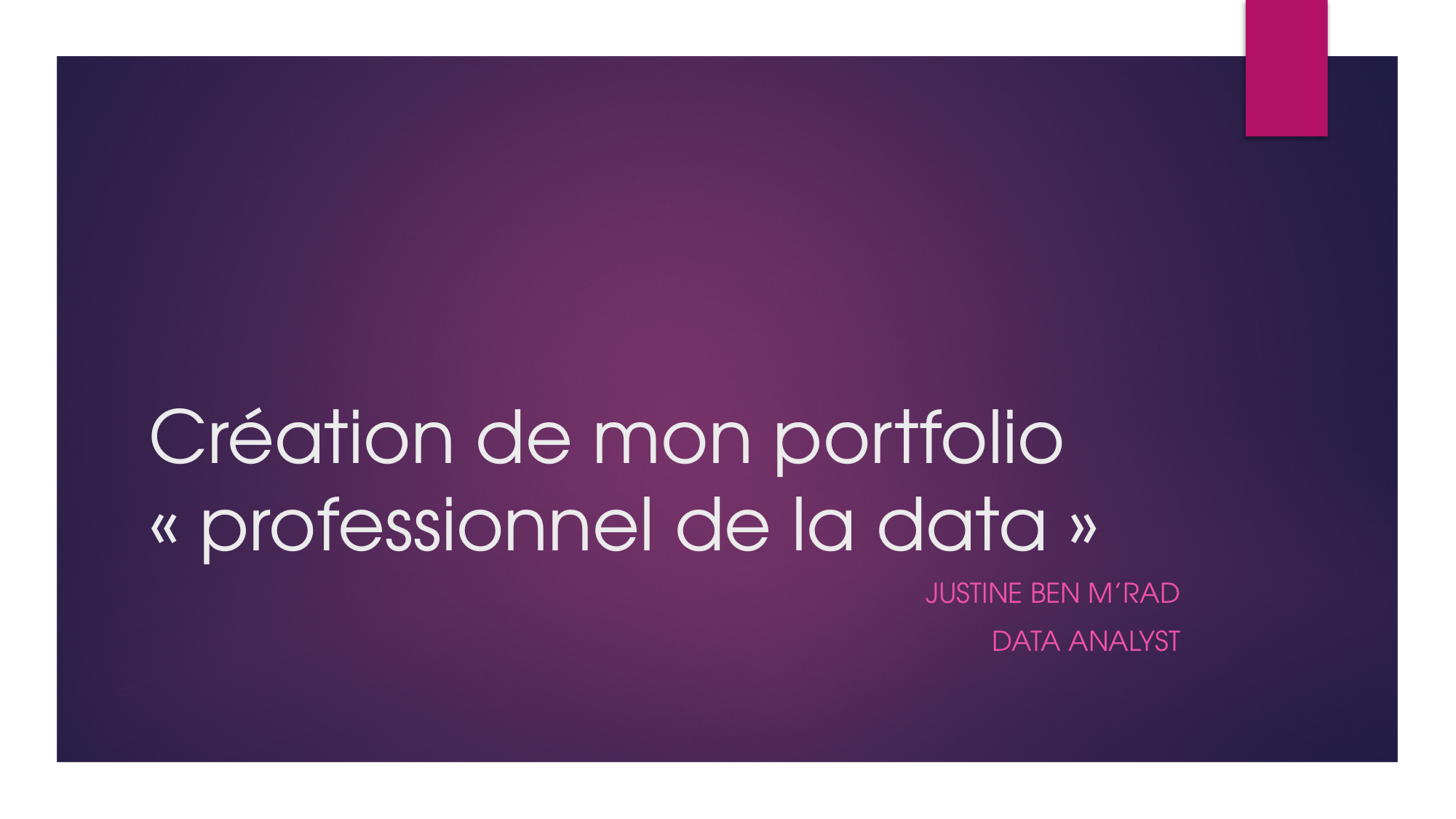

# Création de mon portfolio « professionnel de la data »
Justine BEN M’RAD
DATA ANALYST